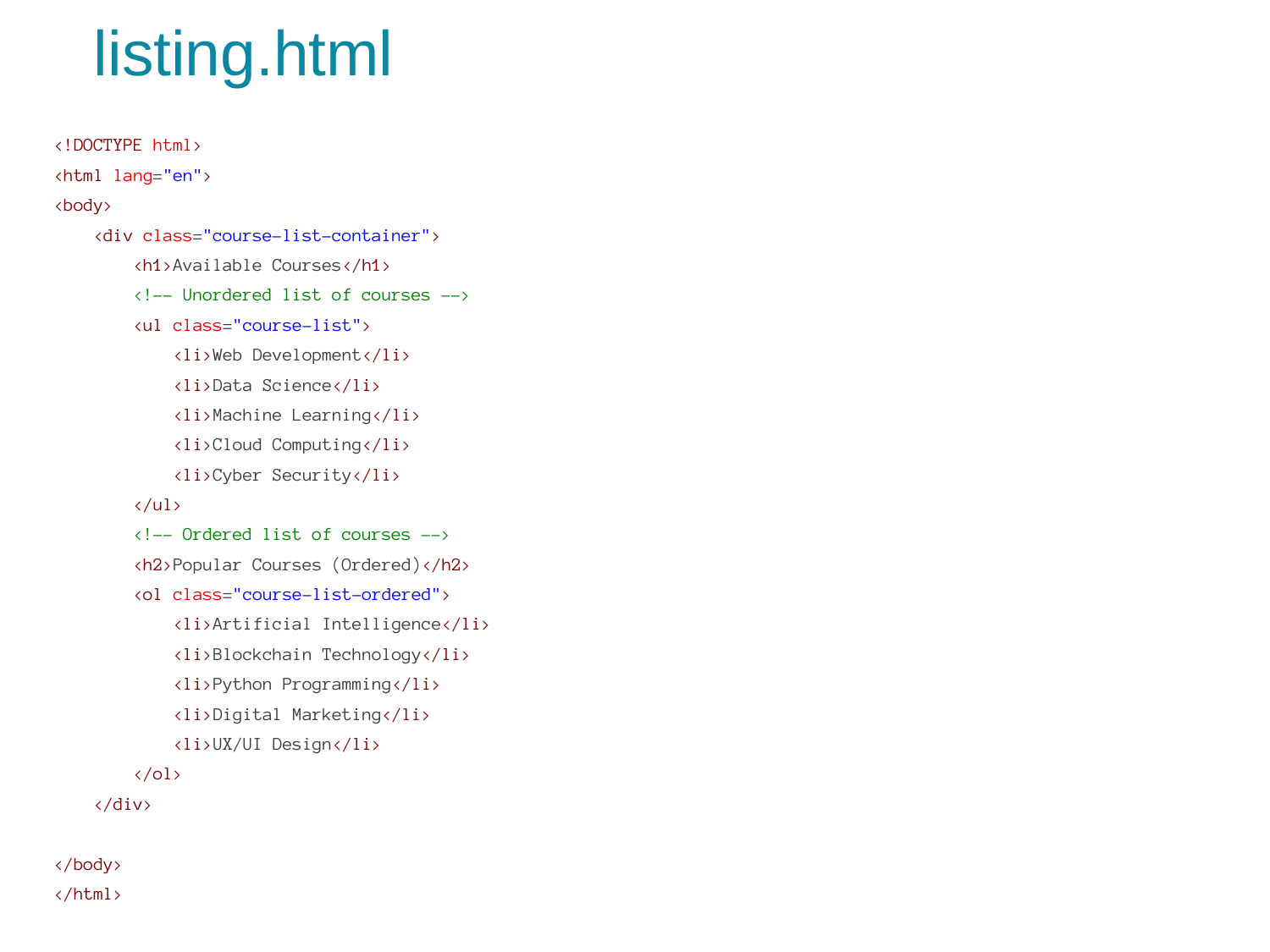

# listing.html
<!DOCTYPE html>
<html lang="en">
<body>
    <div class="course-list-container">
        <h1>Available Courses</h1>
        <!-- Unordered list of courses -->
        <ul class="course-list">
            <li>Web Development</li>
            <li>Data Science</li>
            <li>Machine Learning</li>
            <li>Cloud Computing</li>
            <li>Cyber Security</li>
        </ul>
        <!-- Ordered list of courses -->
        <h2>Popular Courses (Ordered)</h2>
        <ol class="course-list-ordered">
            <li>Artificial Intelligence</li>
            <li>Blockchain Technology</li>
            <li>Python Programming</li>
            <li>Digital Marketing</li>
            <li>UX/UI Design</li>
        </ol>
    </div>

</body>
</html>